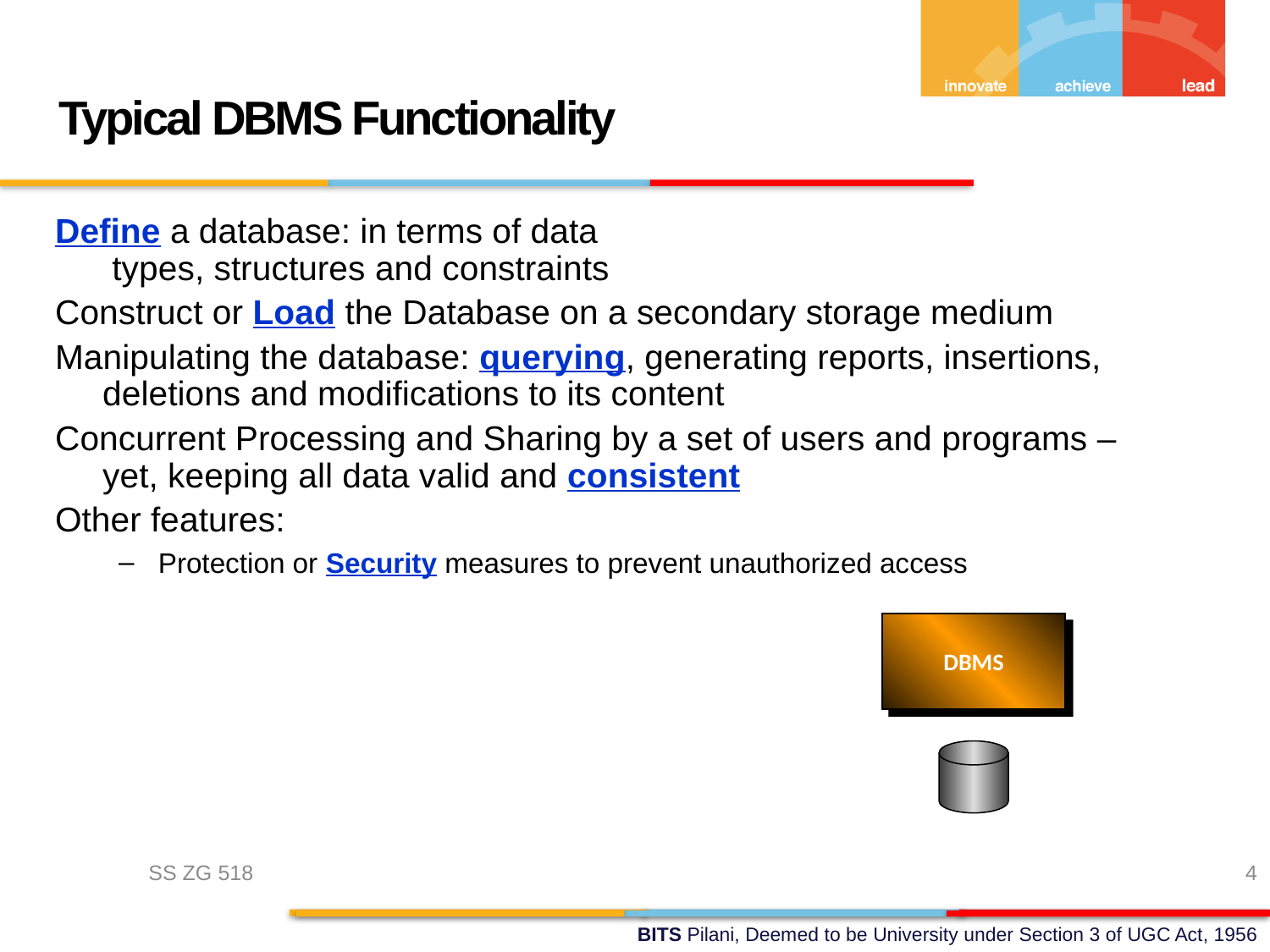

Typical DBMS Functionality
Define a database: in terms of data
 types, structures and constraints
Construct or Load the Database on a secondary storage medium
Manipulating the database: querying, generating reports, insertions, deletions and modifications to its content
Concurrent Processing and Sharing by a set of users and programs – yet, keeping all data valid and consistent
Other features:
Protection or Security measures to prevent unauthorized access

DBMS

SS ZG 518
4